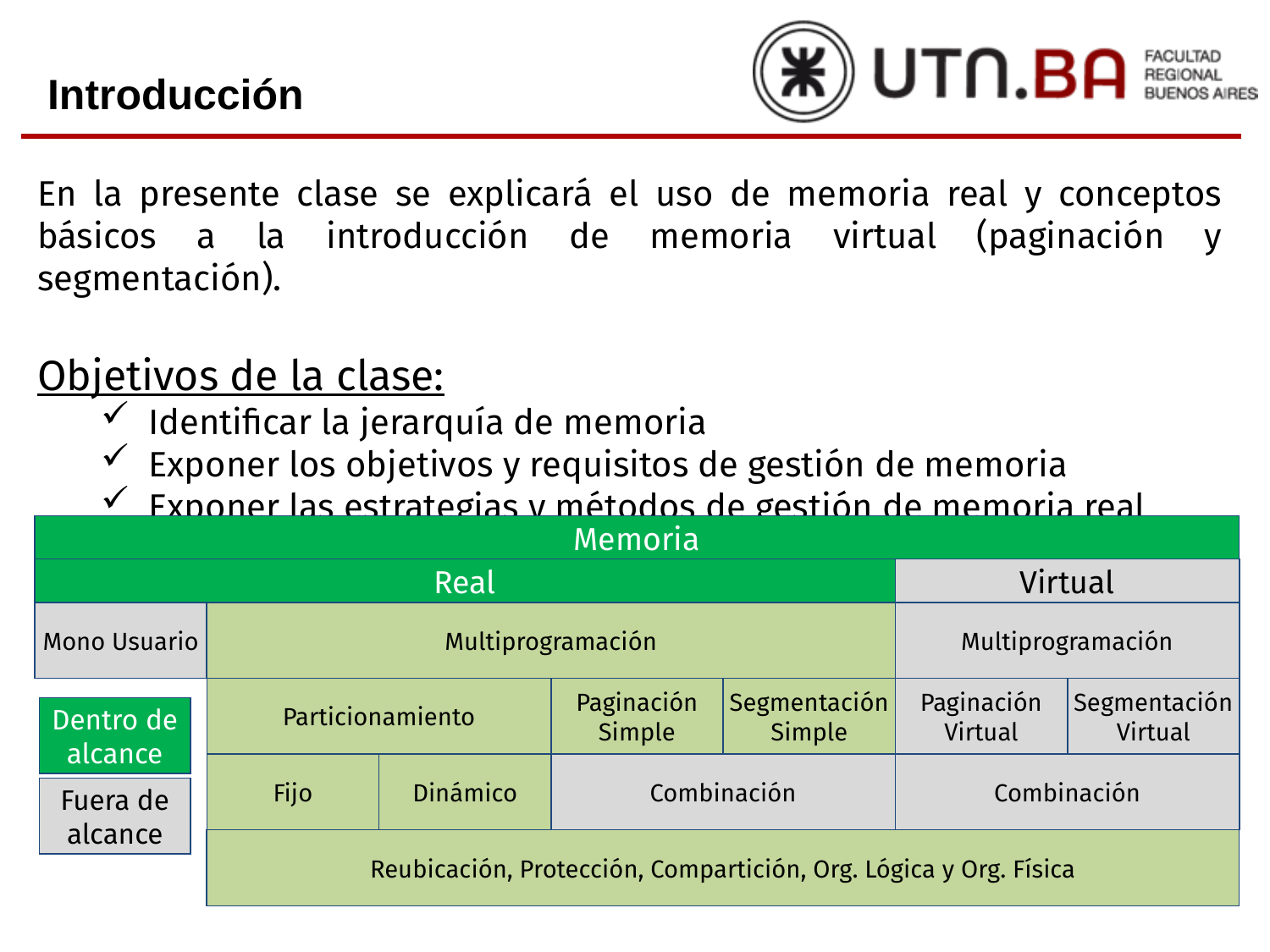

Introducción
En la presente clase se explicará el uso de memoria real y conceptos básicos a la introducción de memoria virtual (paginación y segmentación).

Objetivos de la clase:
Identificar la jerarquía de memoria
Exponer los objetivos y requisitos de gestión de memoria
Exponer las estrategias y métodos de gestión de memoria real
Memoria
Real
Virtual
Mono Usuario
Multiprogramación
Multiprogramación
Particionamiento
Paginación Simple
Segmentación Simple
Paginación Virtual
Segmentación Virtual
Dentro de alcance
Fijo
Dinámico
Combinación
Combinación
Fuera de alcance
Reubicación, Protección, Compartición, Org. Lógica y Org. Física